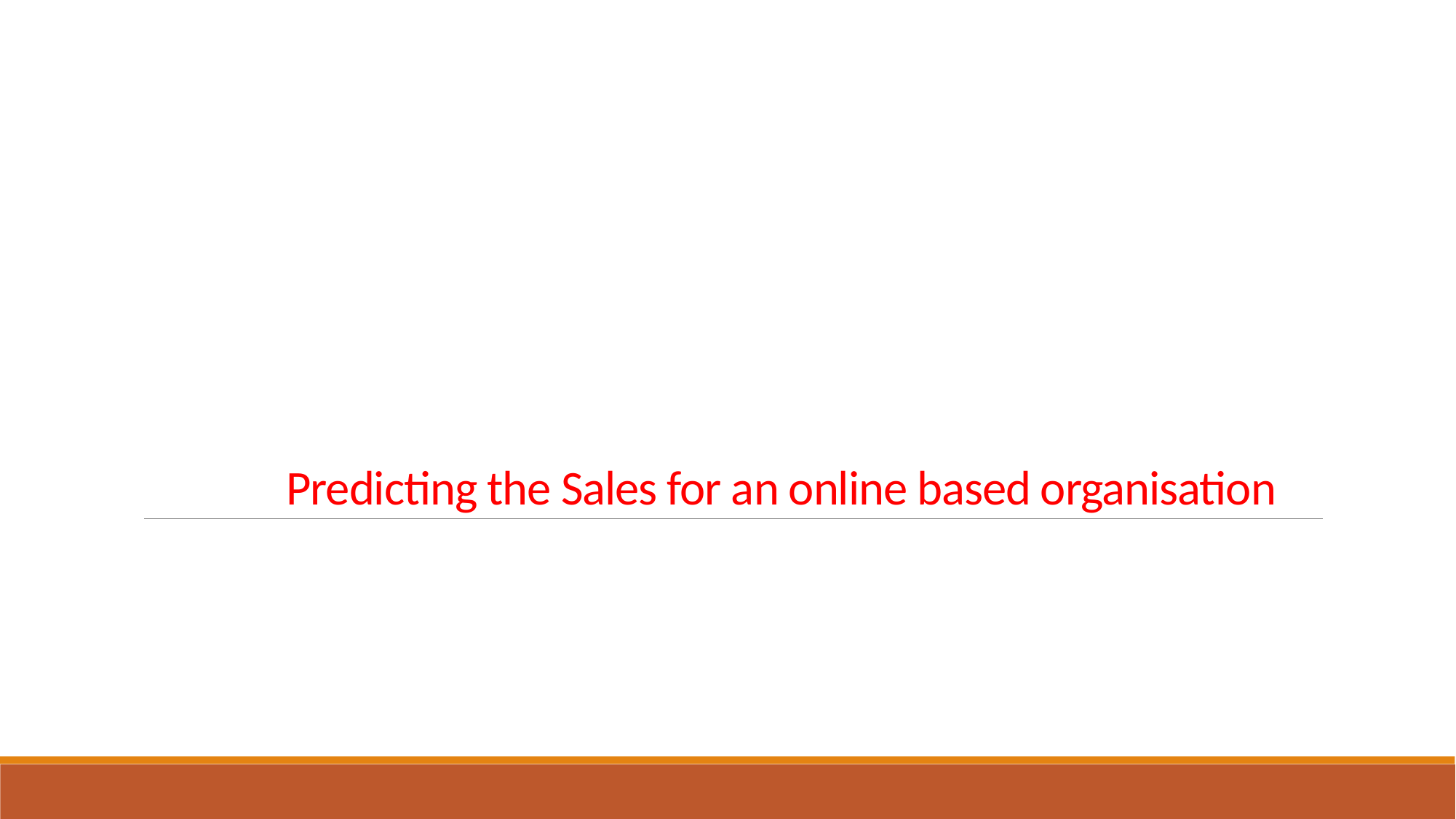

# Predicting the Sales for an online based organisation